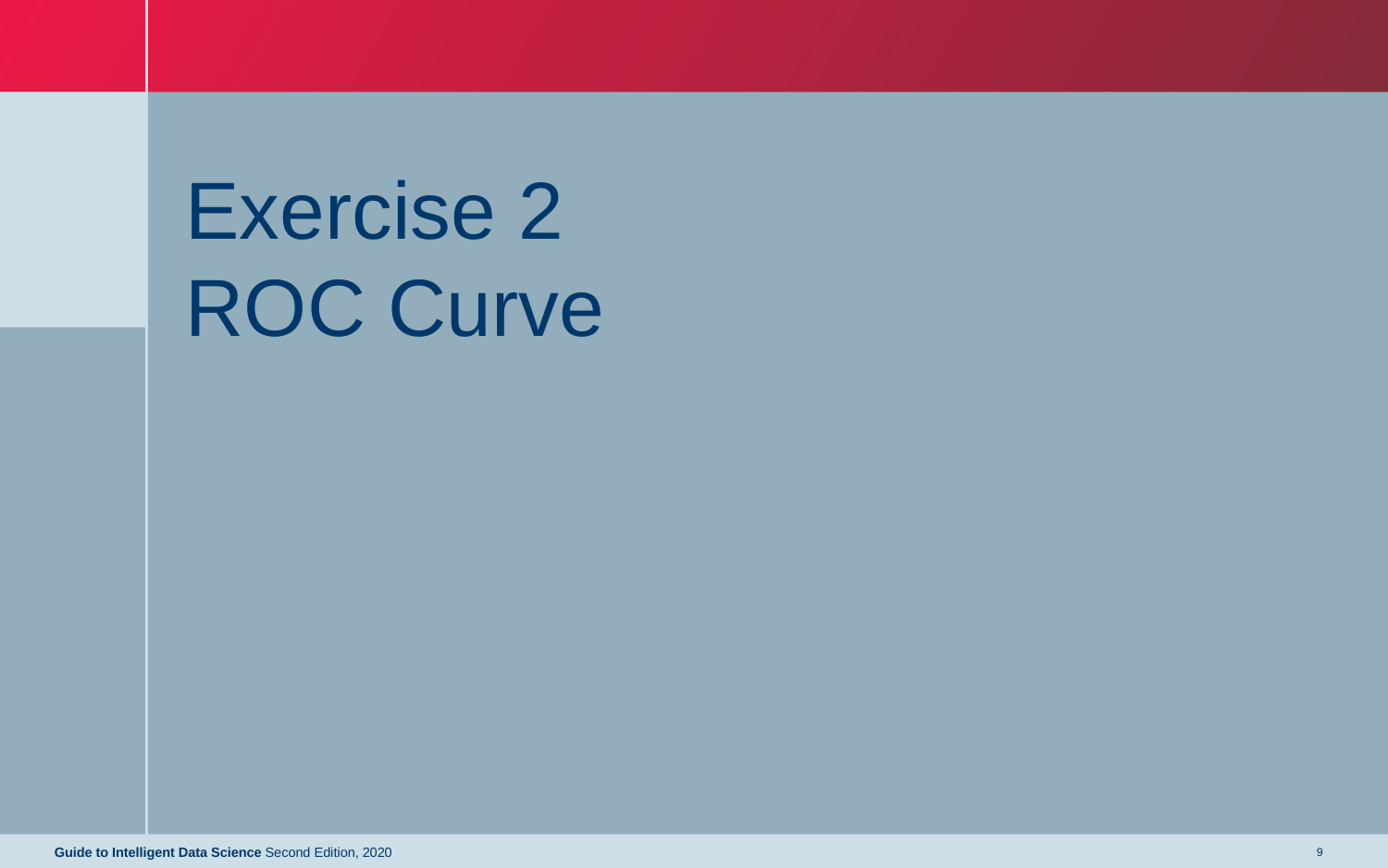

# Exercise 2 ROC Curve
Guide to Intelligent Data Science Second Edition, 2020
9